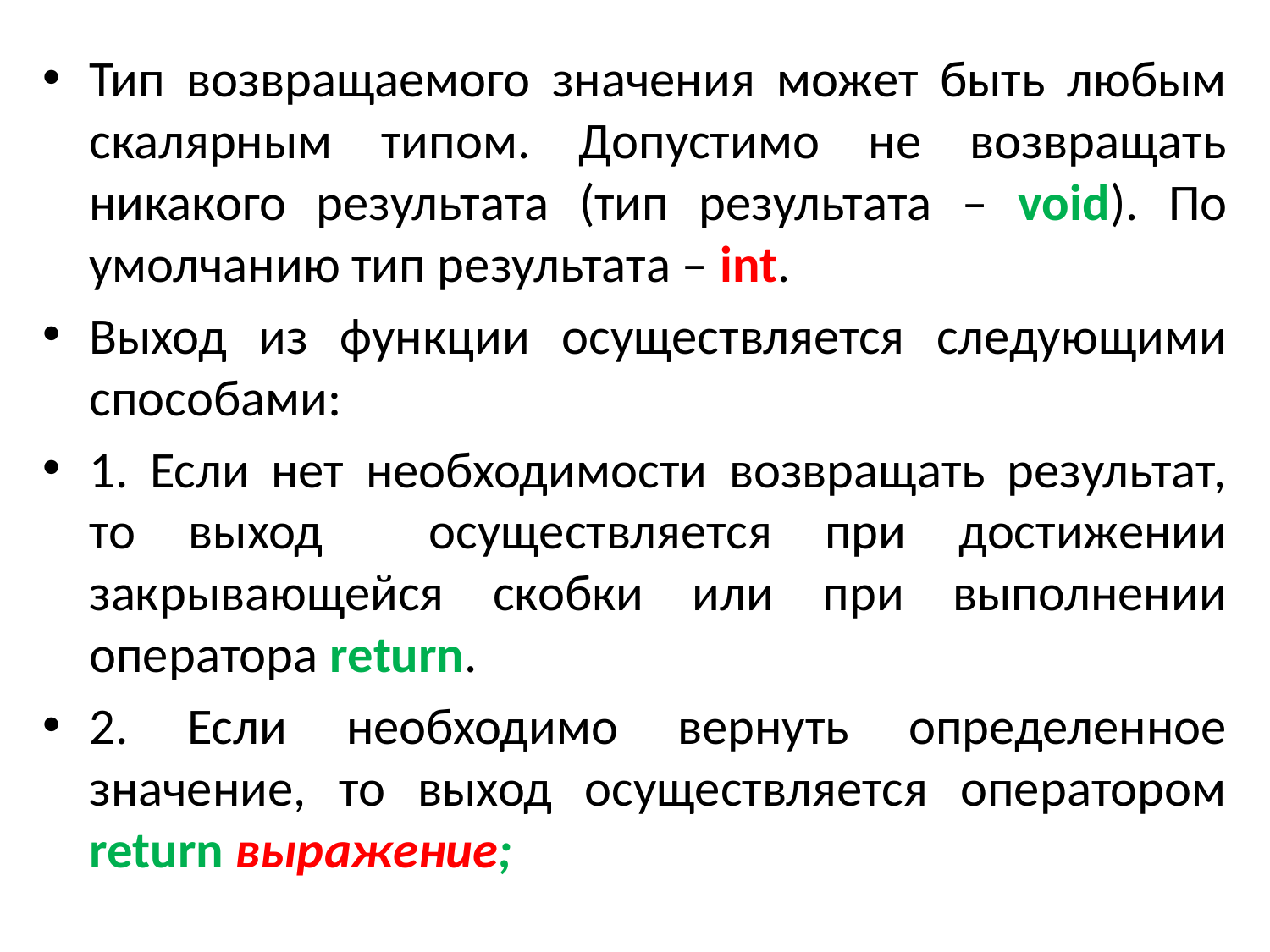

Тип возвращаемого значения может быть любым скалярным типом. Допустимо не возвращать никакого результата (тип результата – void). По умолчанию тип результата – int.
Выход из функции осуществляется следующими способами:
1. Если нет необходимости возвращать результат, то выход  осущеcтвляется при достижении закрывающейся скобки или при выполнении оператора return.
2. Если необходимо вернуть определенное значение, то выход осуществляется оператором return выражение;